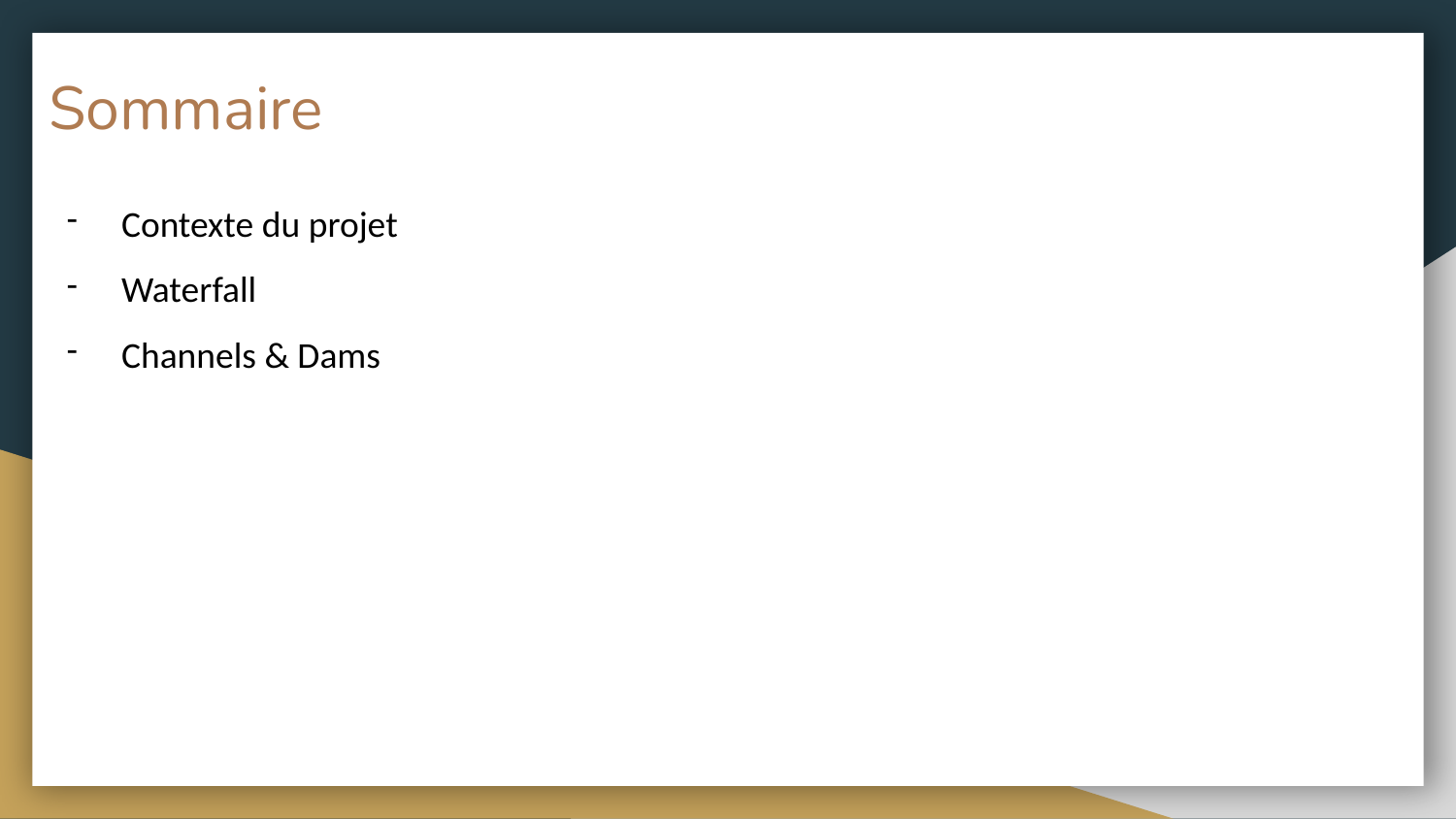

# Sommaire
Contexte du projet
Waterfall
Channels & Dams